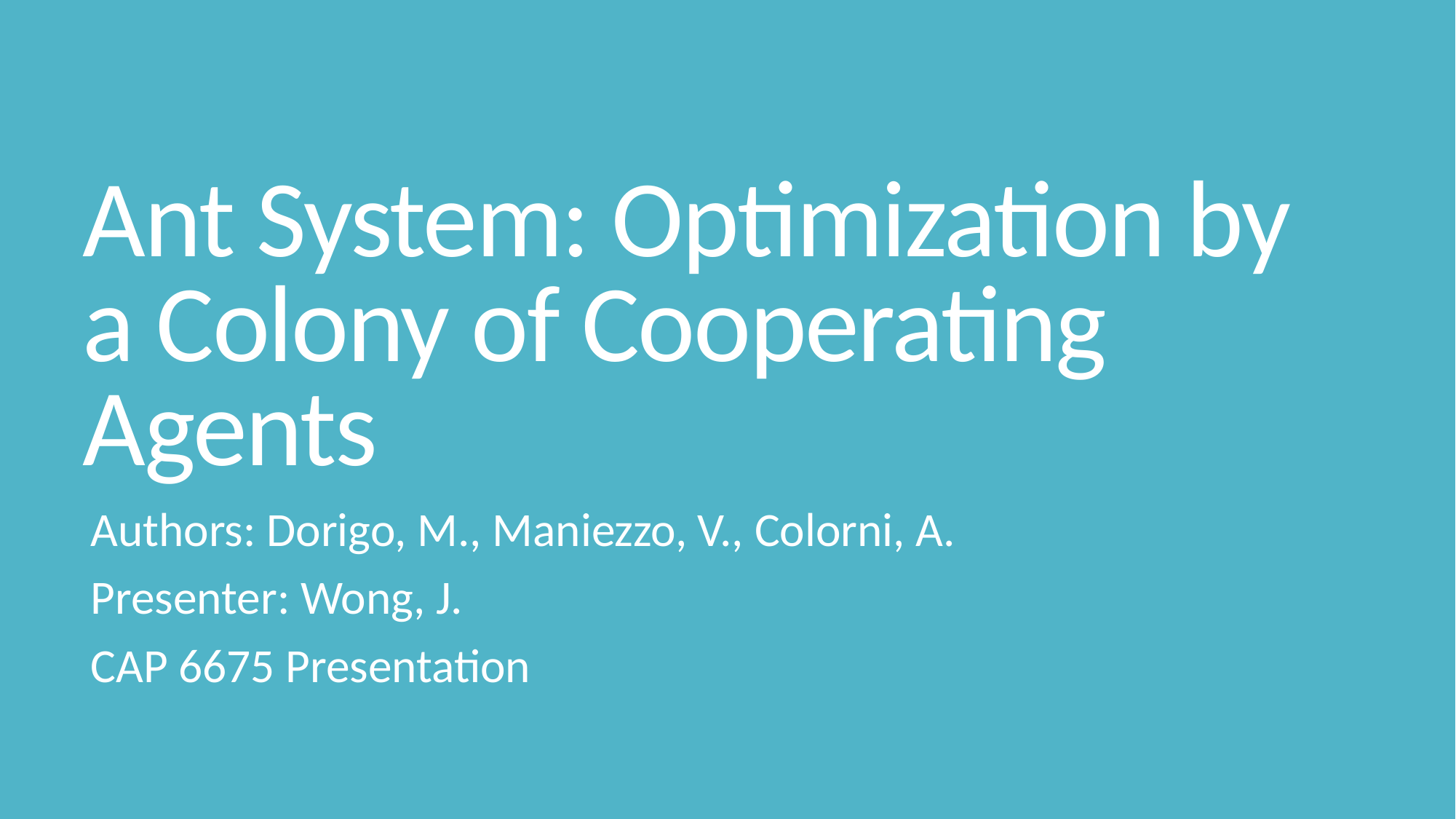

# Ant System: Optimization by a Colony of Cooperating Agents
Authors: Dorigo, M., Maniezzo, V., Colorni, A.
Presenter: Wong, J.
CAP 6675 Presentation